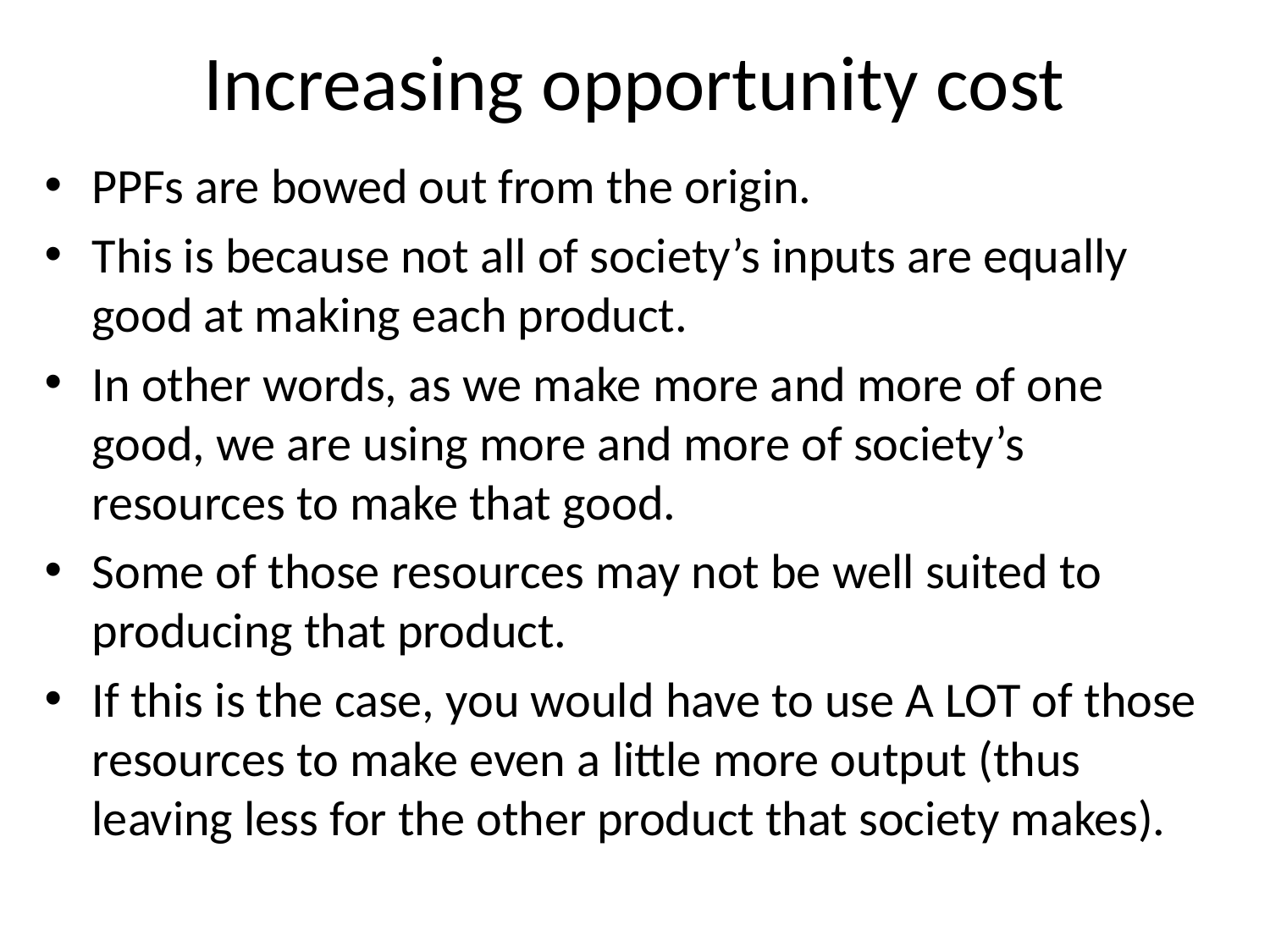

# Increasing opportunity cost
PPFs are bowed out from the origin.
This is because not all of society’s inputs are equally good at making each product.
In other words, as we make more and more of one good, we are using more and more of society’s resources to make that good.
Some of those resources may not be well suited to producing that product.
If this is the case, you would have to use A LOT of those resources to make even a little more output (thus leaving less for the other product that society makes).